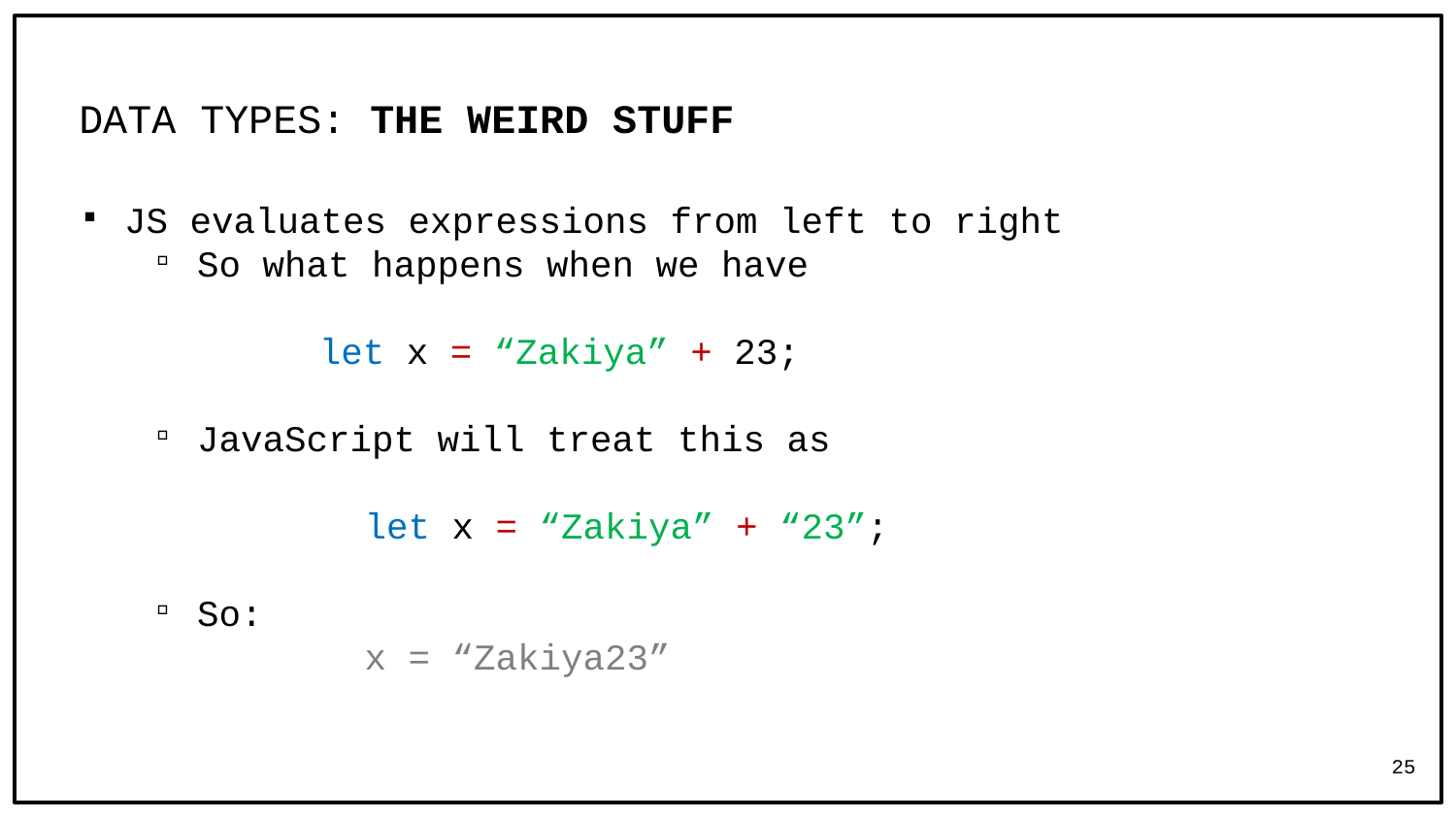

# DATA TYPES: THE WEIRD STUFF
JS evaluates expressions from left to right
So what happens when we have
	 let x = “Zakiya” + 23;
JavaScript will treat this as
	 let x = “Zakiya” + “23”;
So:
 	 x = “Zakiya23”
25